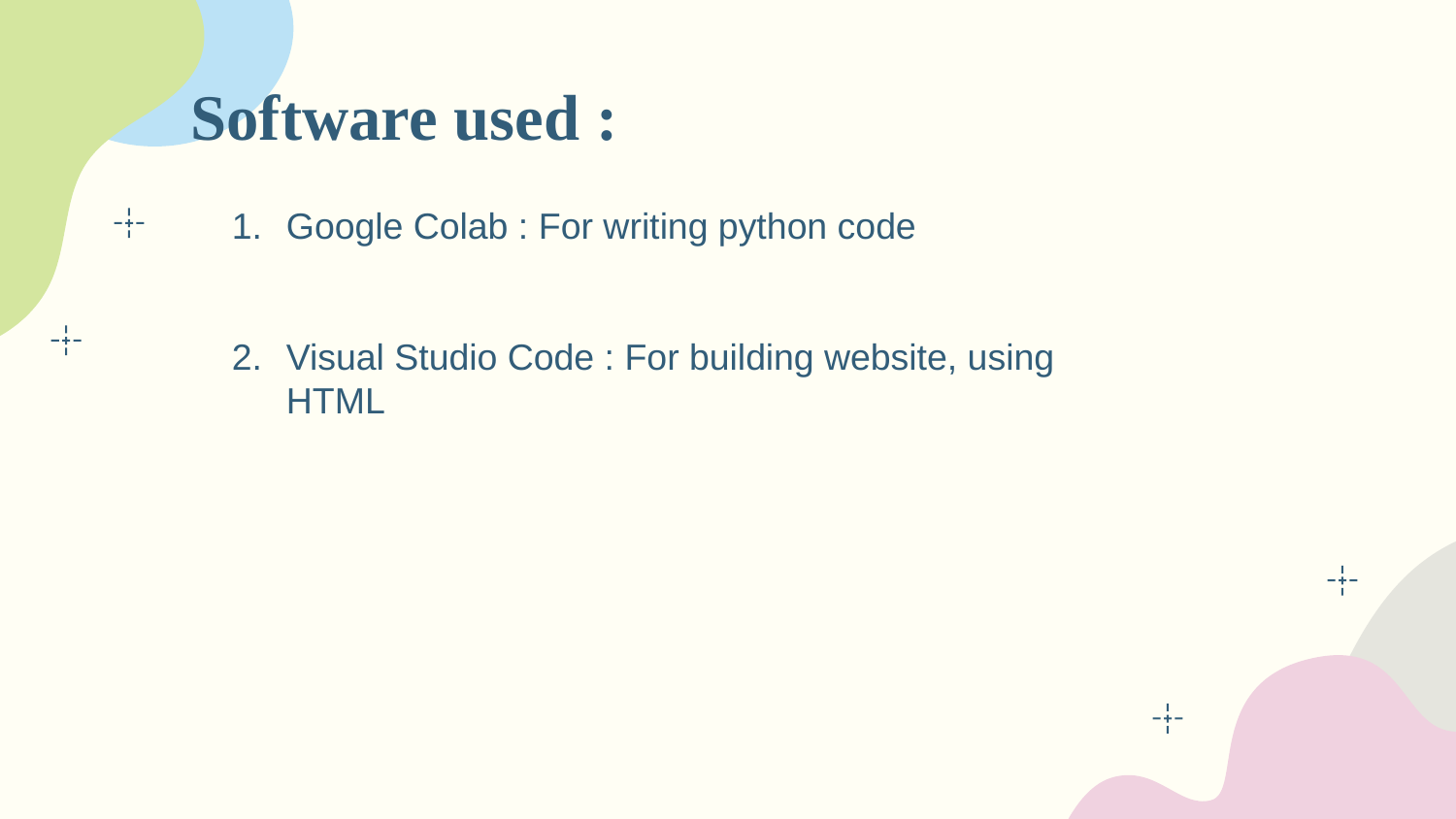

Software used :
Google Colab : For writing python code

Visual Studio Code : For building website, using       HTML